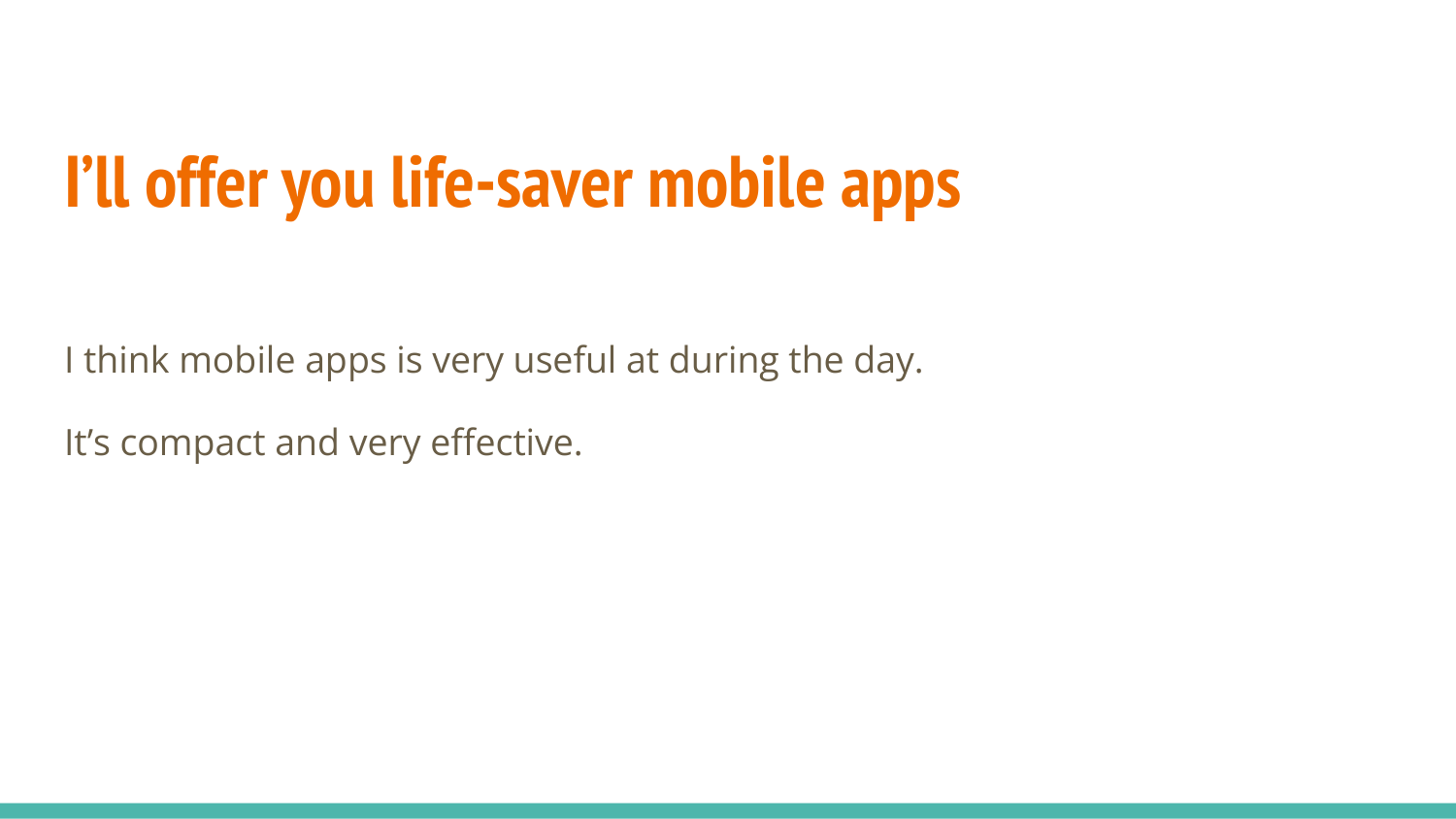

# I’ll offer you life-saver mobile apps
I think mobile apps is very useful at during the day.
It’s compact and very effective.